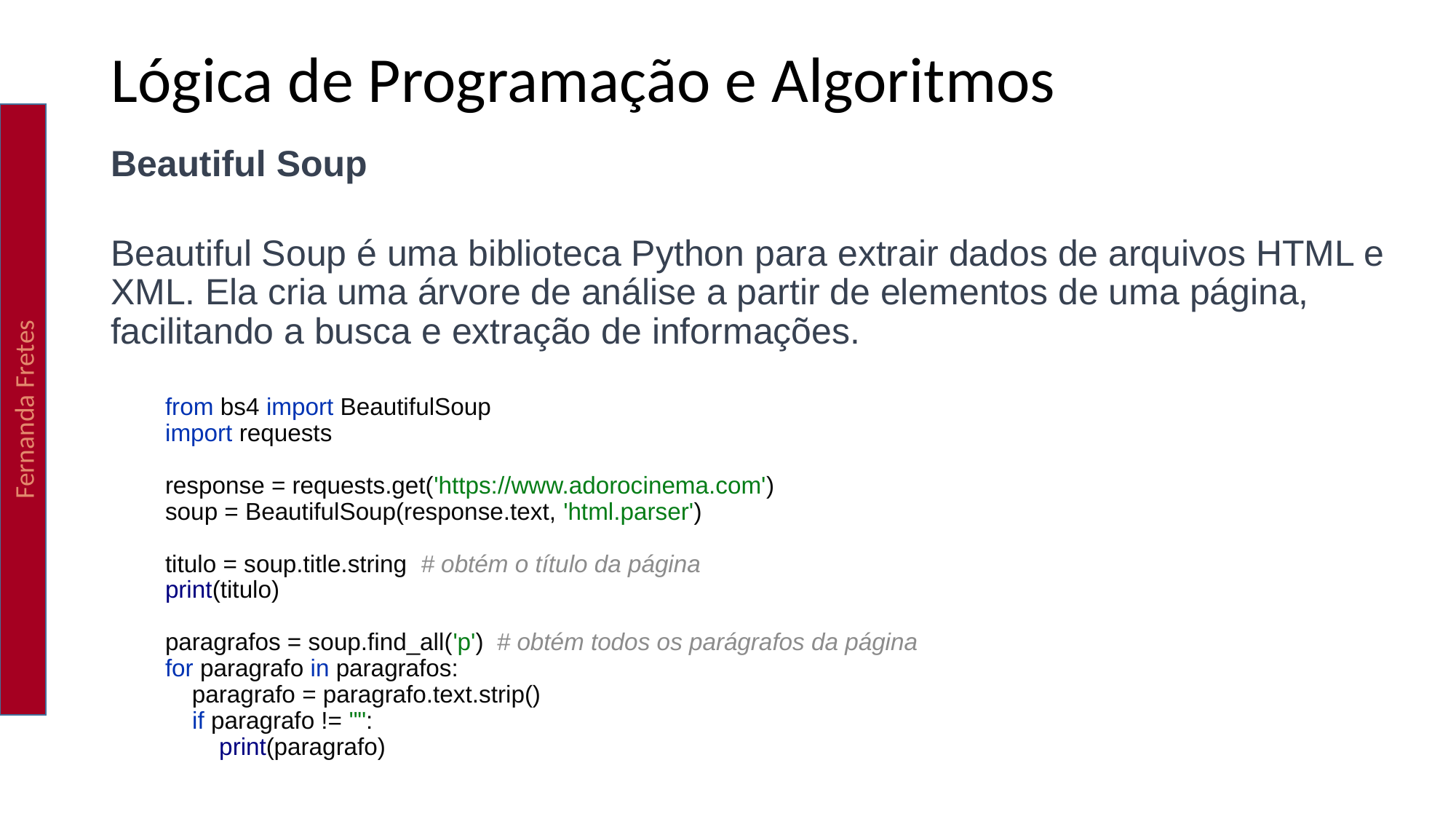

Lógica de Programação e Algoritmos
Fernanda Fretes
Beautiful Soup

Beautiful Soup é uma biblioteca Python para extrair dados de arquivos HTML e XML. Ela cria uma árvore de análise a partir de elementos de uma página, facilitando a busca e extração de informações.

from bs4 import BeautifulSoup
import requests
response = requests.get('https://www.adorocinema.com')
soup = BeautifulSoup(response.text, 'html.parser')
titulo = soup.title.string  # obtém o título da página
print(titulo)
paragrafos = soup.find_all('p')  # obtém todos os parágrafos da página
for paragrafo in paragrafos:
    paragrafo = paragrafo.text.strip()
    if paragrafo != "":
        print(paragrafo)